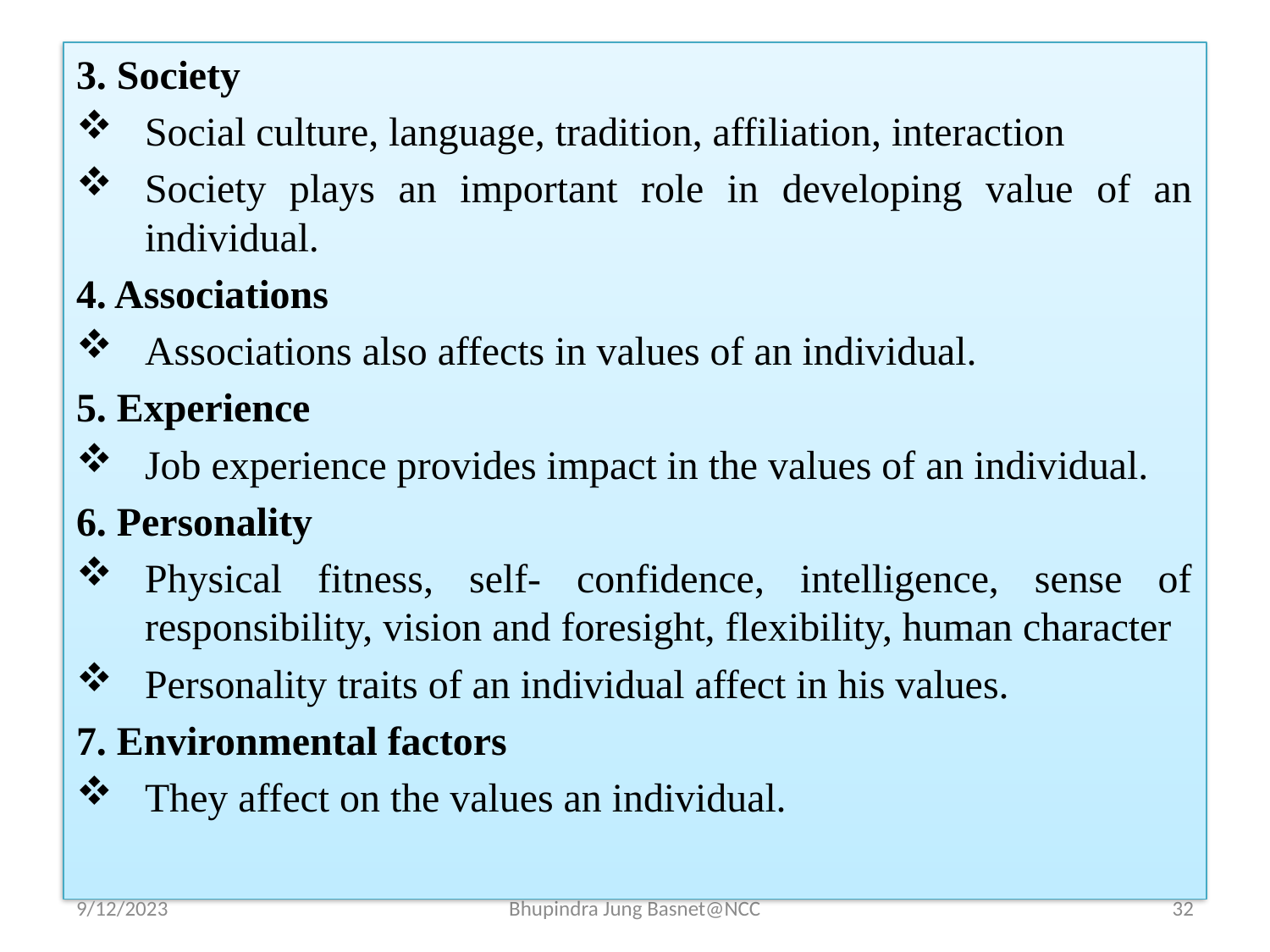

3. Society
Social culture, language, tradition, affiliation, interaction
Society plays an important role in developing value of an individual.
4. Associations
Associations also affects in values of an individual.
5. Experience
Job experience provides impact in the values of an individual.
6. Personality
Physical fitness, self- confidence, intelligence, sense of responsibility, vision and foresight, flexibility, human character
Personality traits of an individual affect in his values.
7. Environmental factors
They affect on the values an individual.

9/12/2023
Bhupindra Jung Basnet@NCC
32